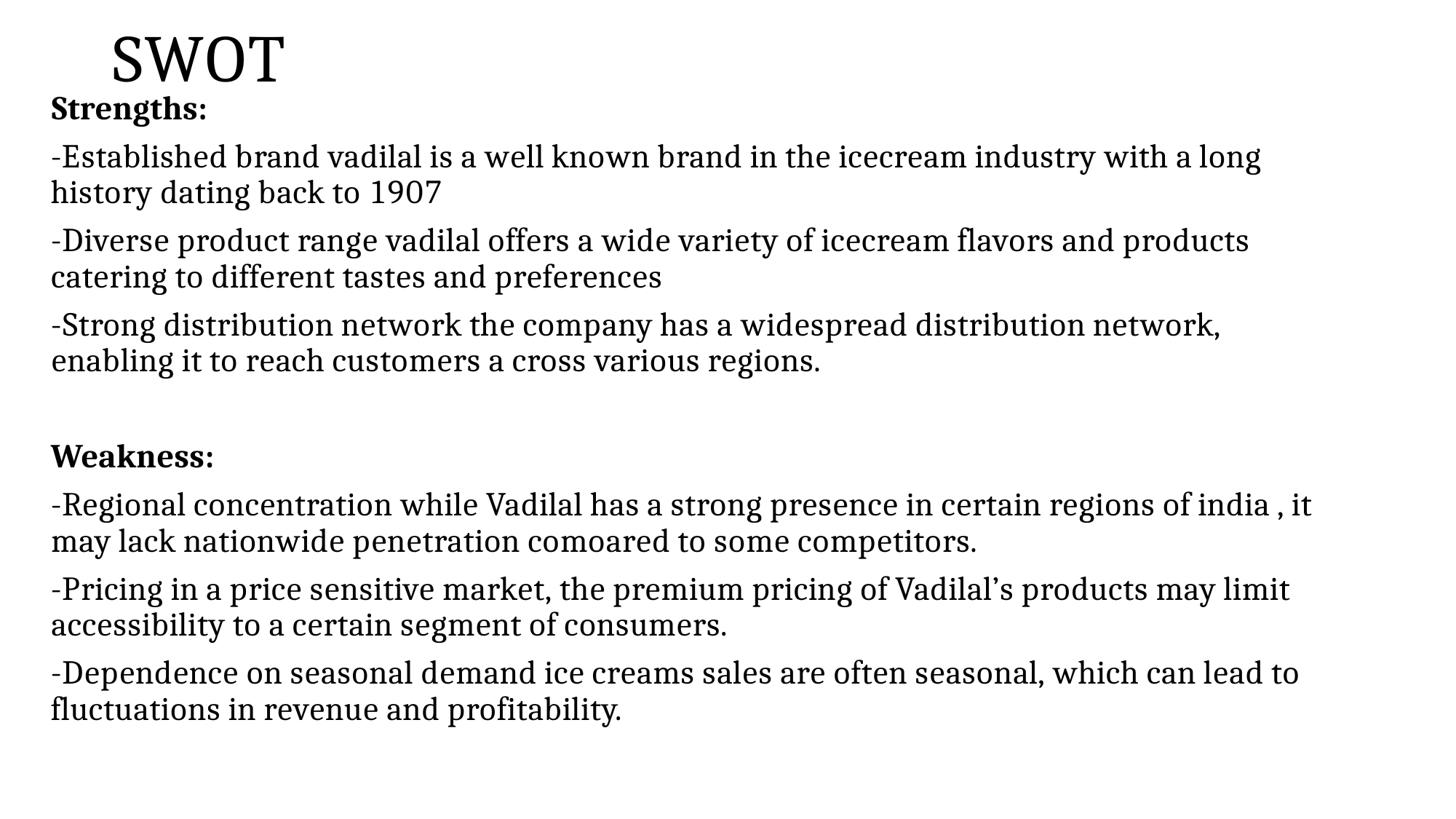

# SWOT
Strengths:
-Established brand vadilal is a well known brand in the icecream industry with a long history dating back to 1907
-Diverse product range vadilal offers a wide variety of icecream flavors and products catering to different tastes and preferences
-Strong distribution network the company has a widespread distribution network, enabling it to reach customers a cross various regions.

Weakness:
-Regional concentration while Vadilal has a strong presence in certain regions of india , it may lack nationwide penetration comoared to some competitors.
-Pricing in a price sensitive market, the premium pricing of Vadilal’s products may limit accessibility to a certain segment of consumers.
-Dependence on seasonal demand ice creams sales are often seasonal, which can lead to fluctuations in revenue and profitability.